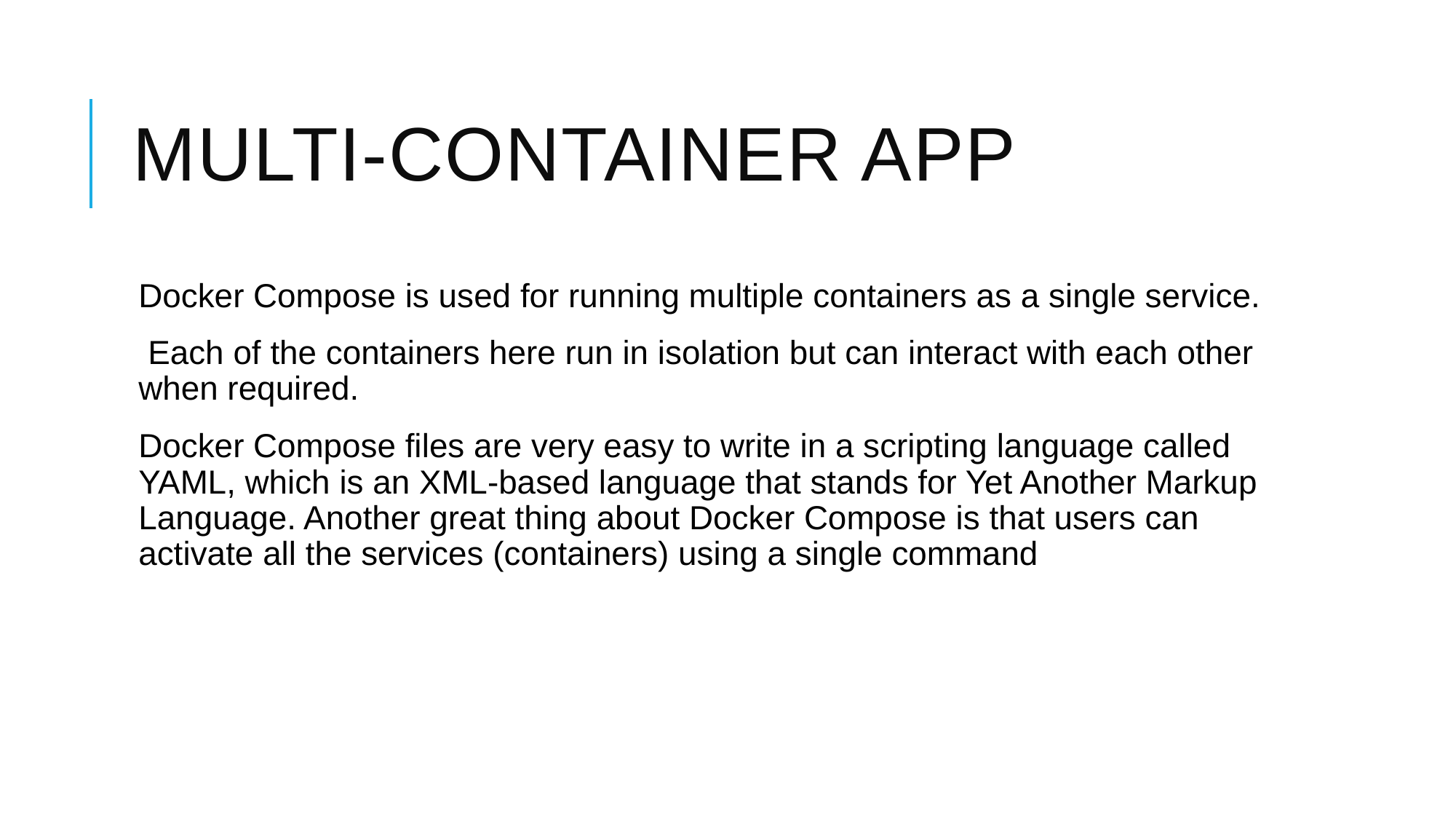

# Multi-Container app
Docker Compose is used for running multiple containers as a single service.
 Each of the containers here run in isolation but can interact with each other when required.
Docker Compose files are very easy to write in a scripting language called YAML, which is an XML-based language that stands for Yet Another Markup Language. Another great thing about Docker Compose is that users can activate all the services (containers) using a single command